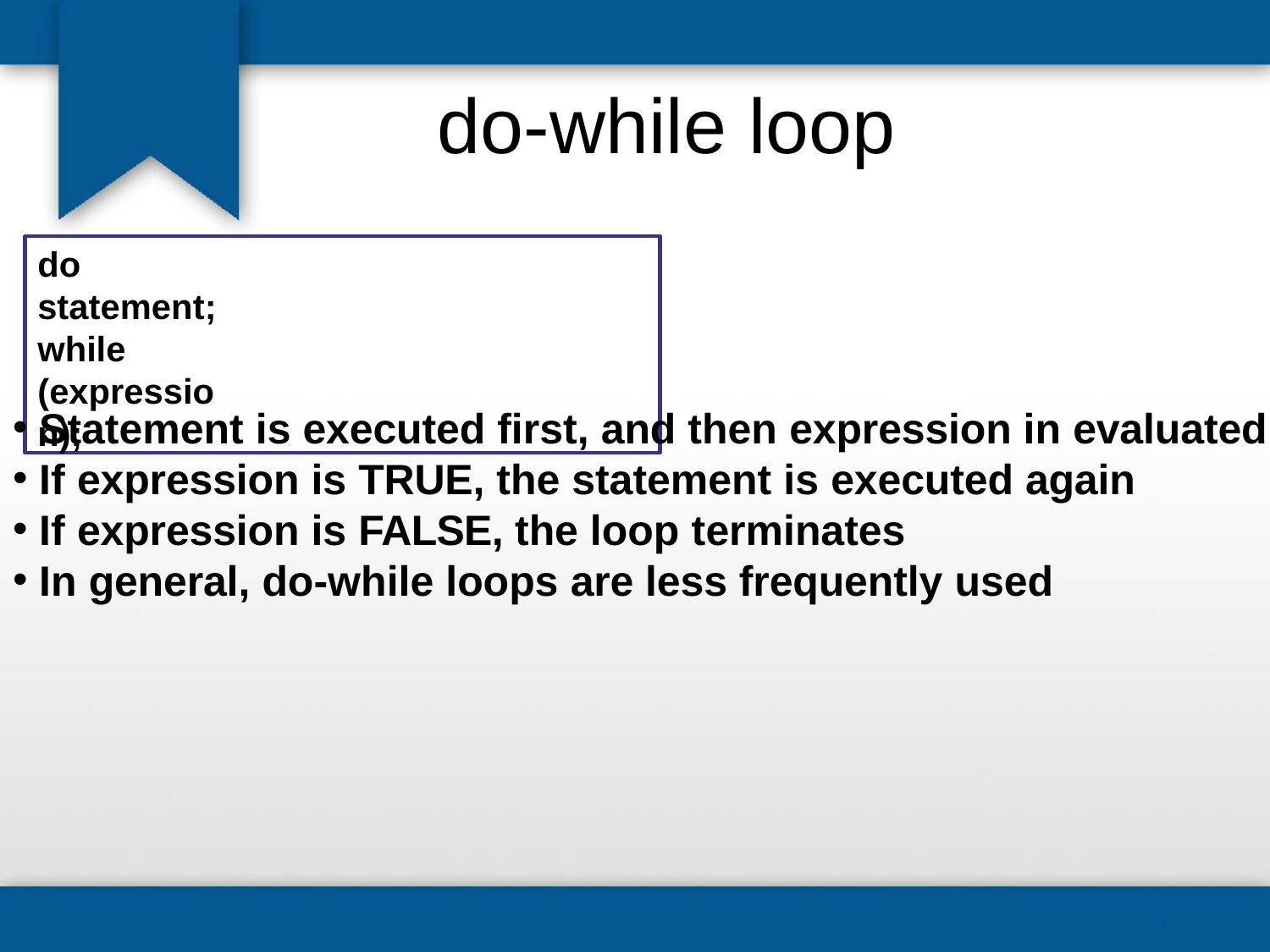

# do-while loop
do  statement;
while (expression);
Statement is executed first, and then expression in evaluated
If expression is TRUE, the statement is executed again
If expression is FALSE, the loop terminates
In general, do-while loops are less frequently used